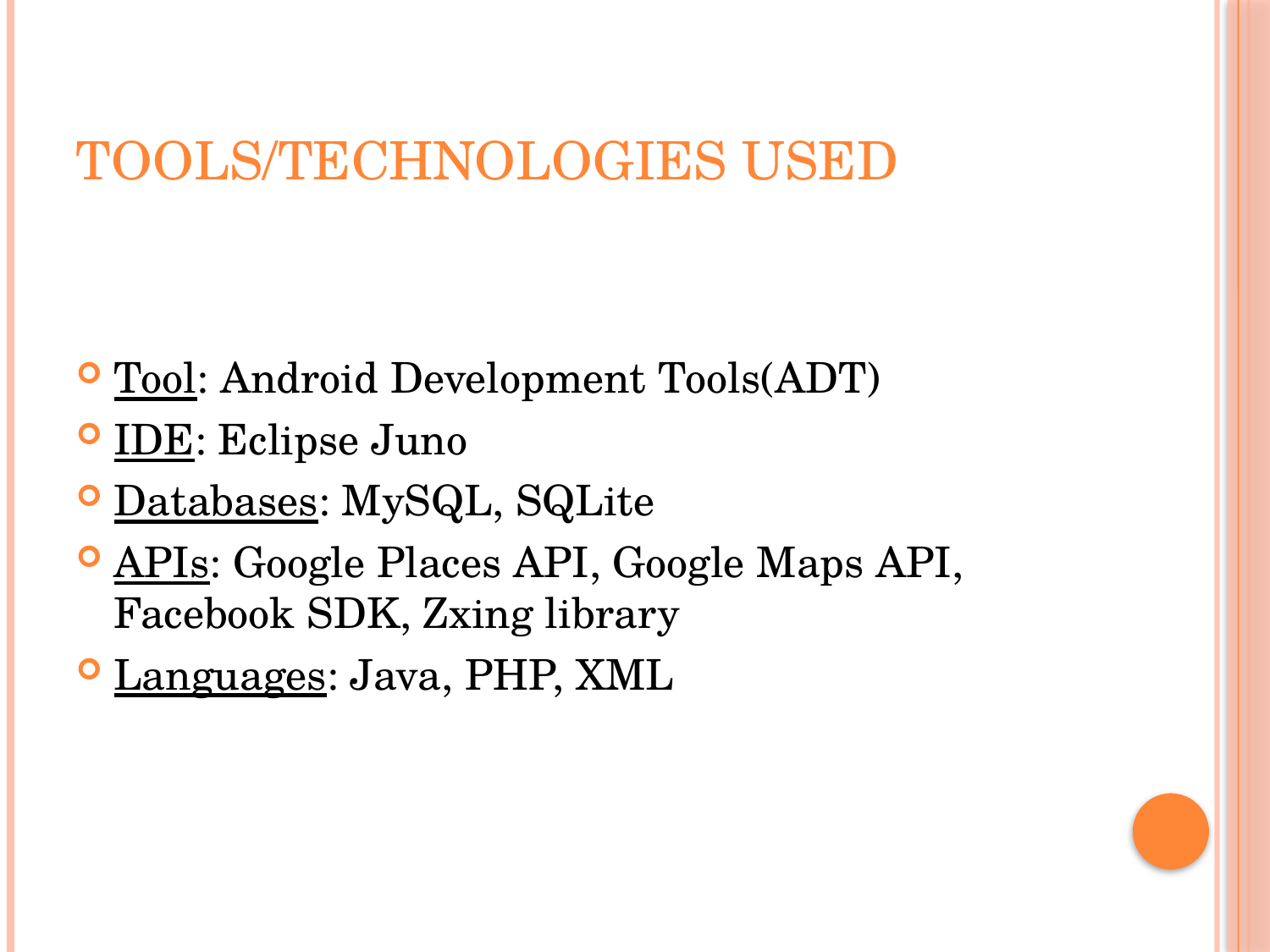

# Tools/Technologies Used

Tool: Android Development Tools(ADT)
IDE: Eclipse Juno
Databases: MySQL, SQLite
APIs: Google Places API, Google Maps API, 	   Facebook SDK, Zxing library
Languages: Java, PHP, XML